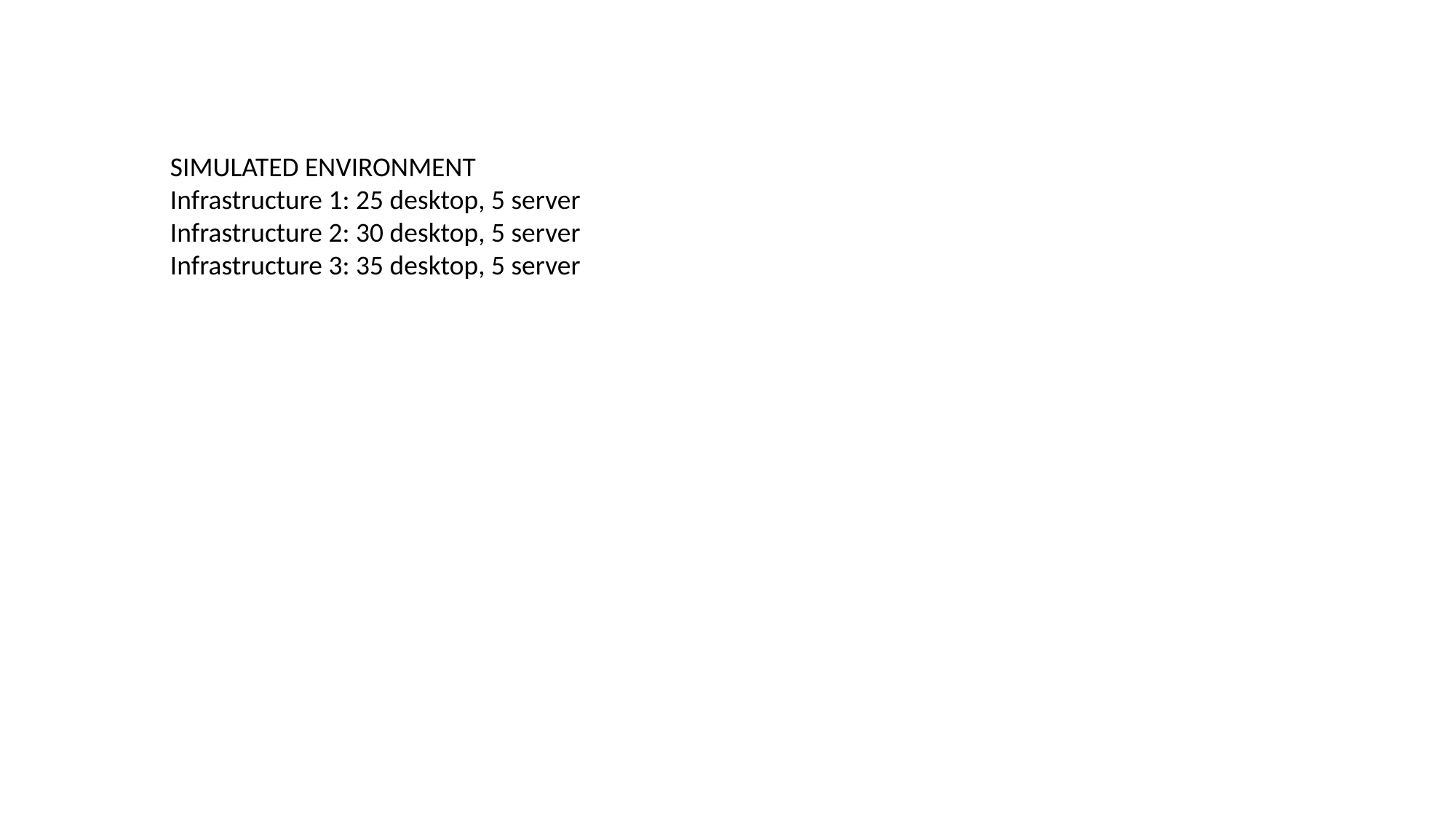

SIMULATED ENVIRONMENT
Infrastructure 1: 25 desktop, 5 server
Infrastructure 2: 30 desktop, 5 server
Infrastructure 3: 35 desktop, 5 server